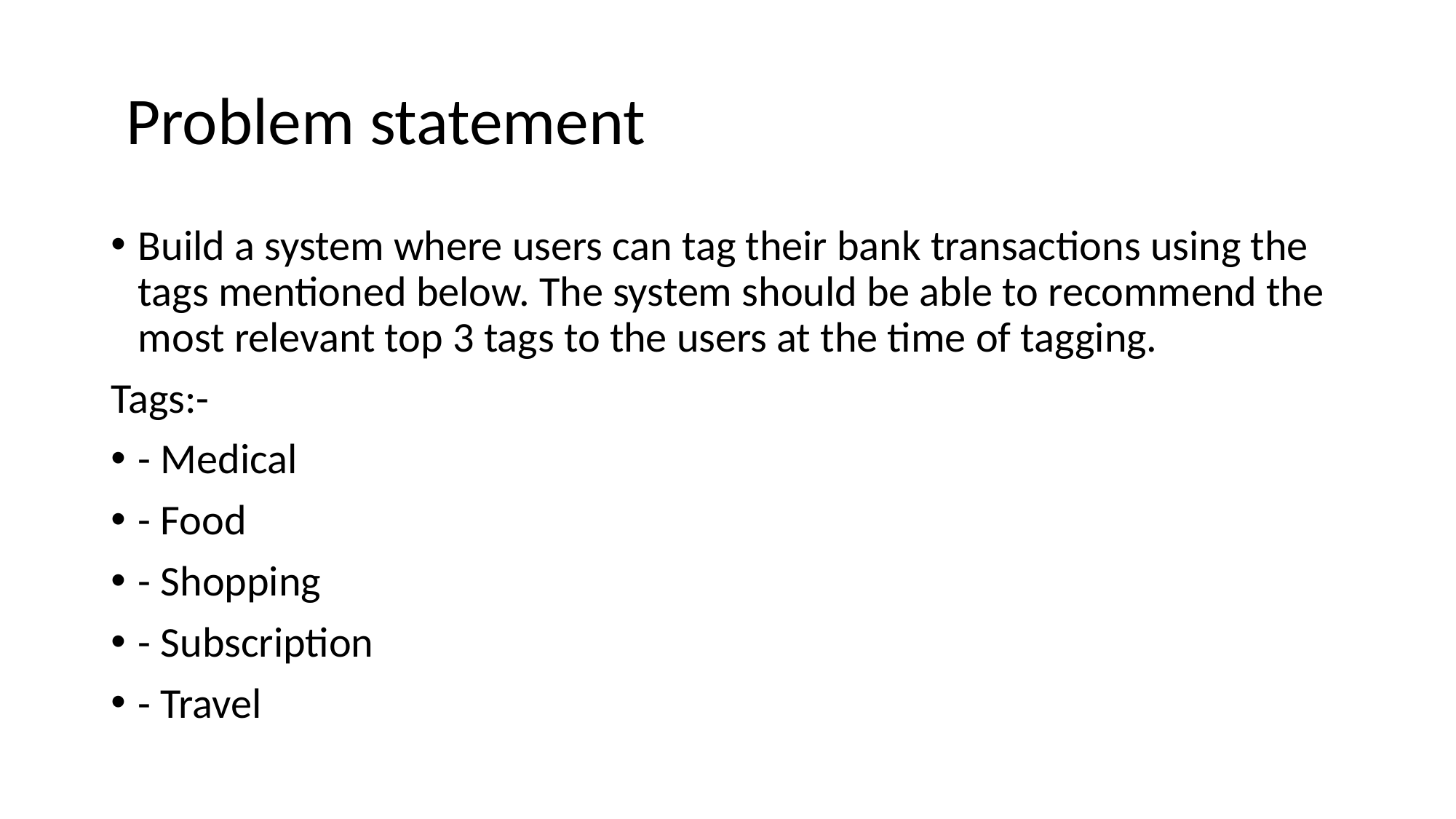

# Problem statement
Build a system where users can tag their bank transactions using the tags mentioned below. The system should be able to recommend the most relevant top 3 tags to the users at the time of tagging.
Tags:-
- Medical
- Food
- Shopping
- Subscription
- Travel